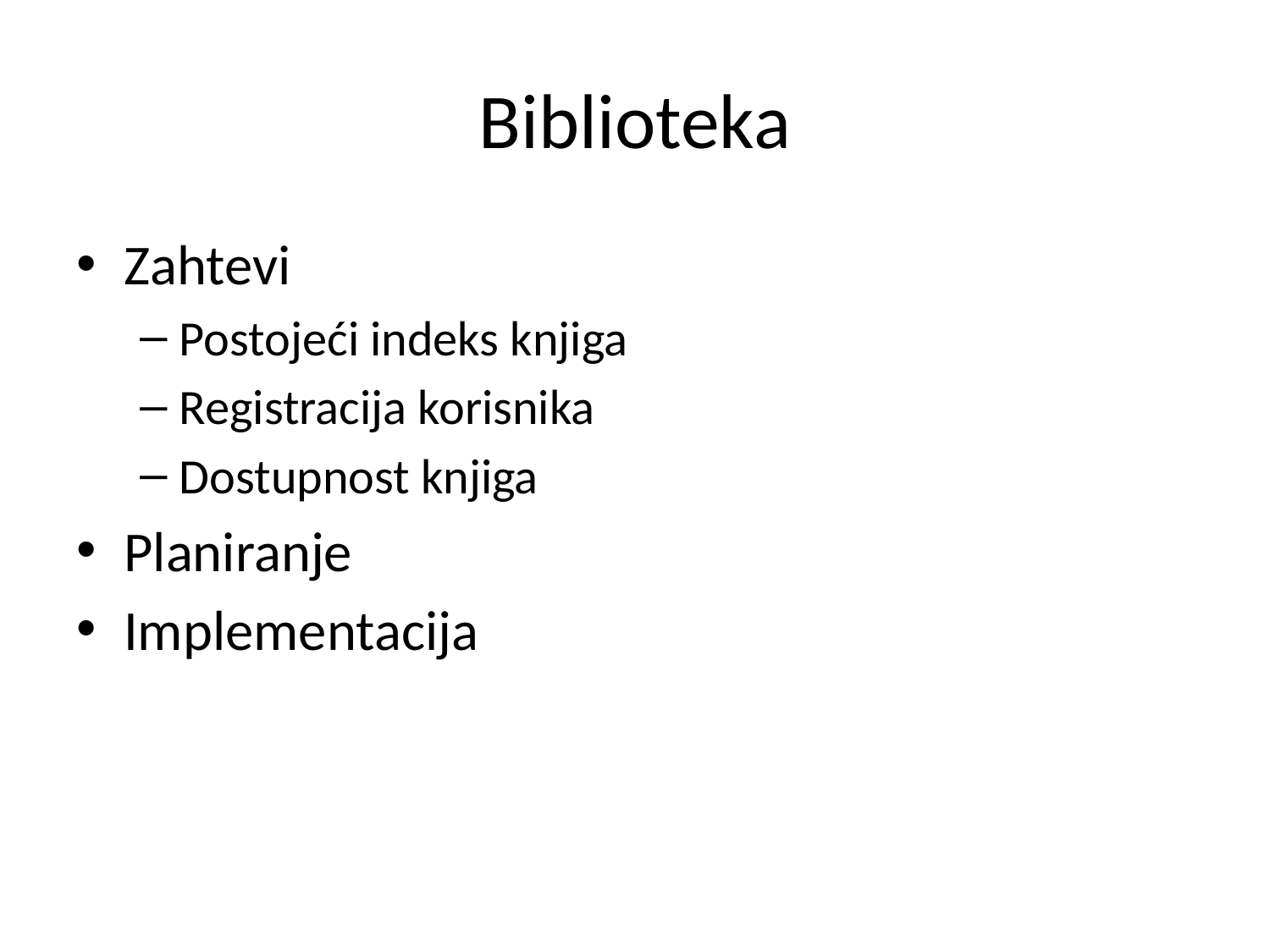

# Biblioteka
Zahtevi
Postojeći indeks knjiga
Registracija korisnika
Dostupnost knjiga
Planiranje
Implementacija